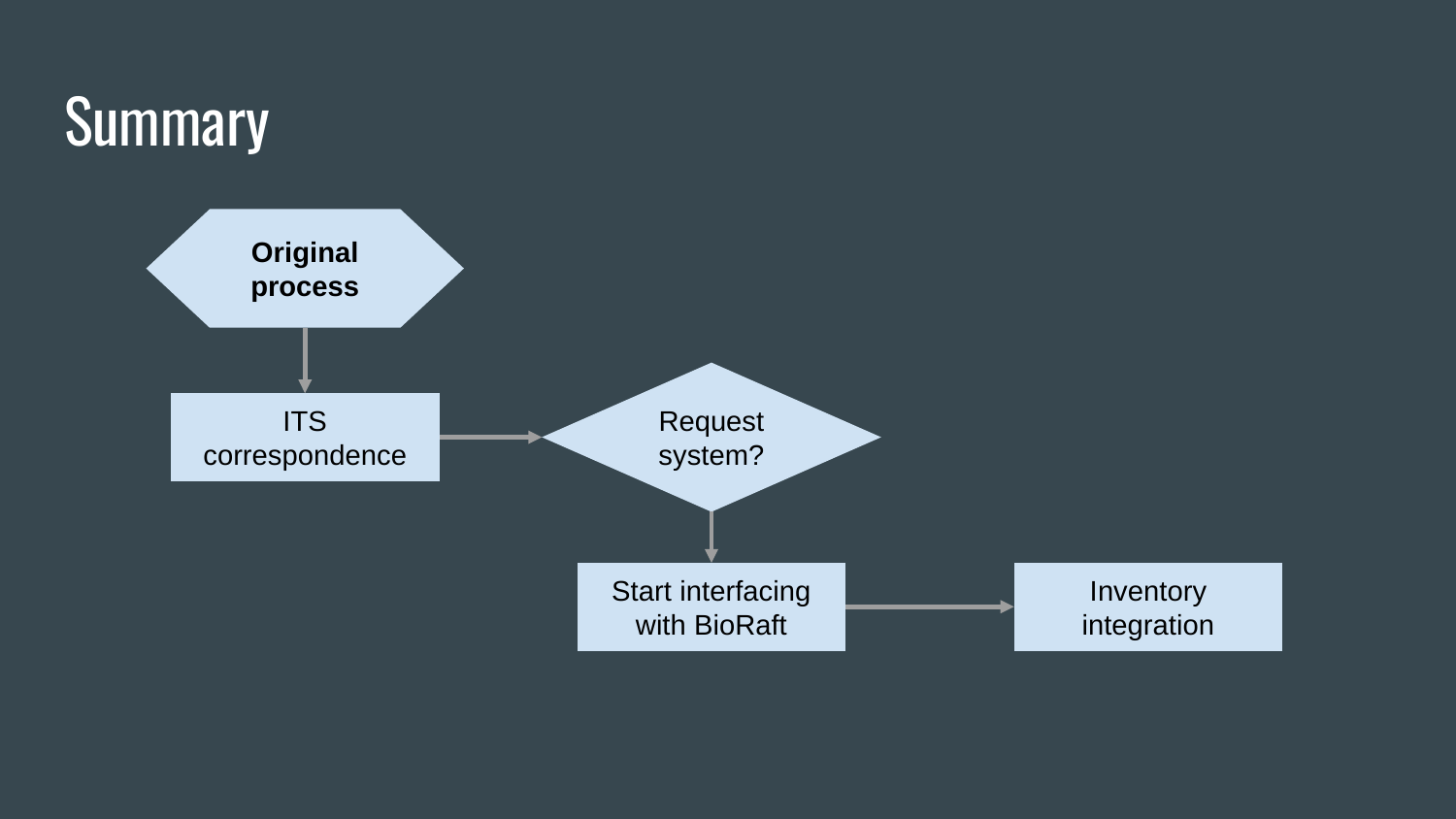

# Summary

Original process
Request system?
ITS correspondence
Inventory integration
Start interfacing with BioRaft